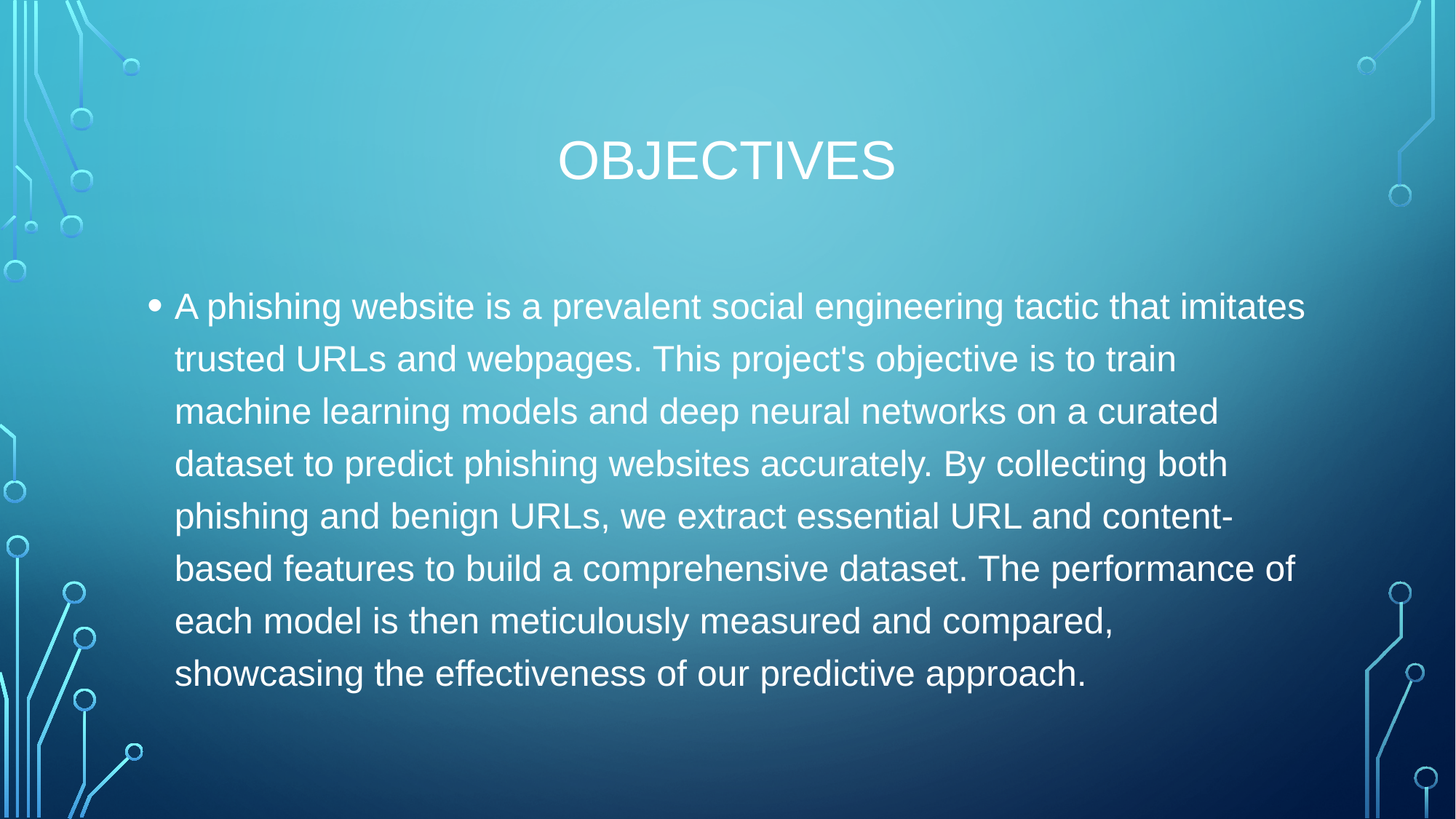

# OBJECTIVES
A phishing website is a prevalent social engineering tactic that imitates trusted URLs and webpages. This project's objective is to train machine learning models and deep neural networks on a curated dataset to predict phishing websites accurately. By collecting both phishing and benign URLs, we extract essential URL and content-based features to build a comprehensive dataset. The performance of each model is then meticulously measured and compared, showcasing the effectiveness of our predictive approach.